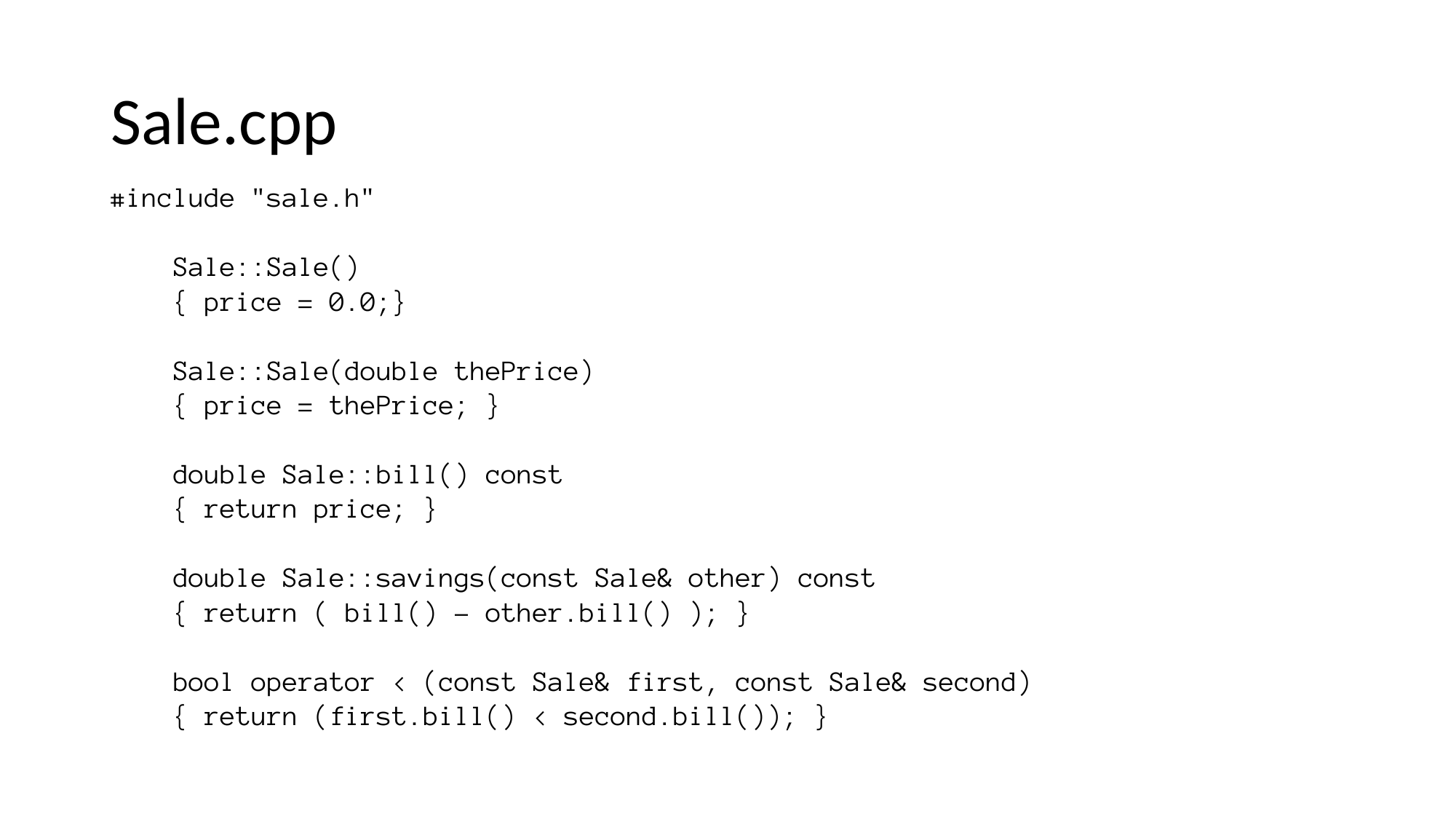

# Sale.cpp
#include "sale.h"

    Sale::Sale()
    { price = 0.0;}

    Sale::Sale(double thePrice)
    { price = thePrice; }

    double Sale::bill() const
    { return price; }

    double Sale::savings(const Sale& other) const
    { return ( bill() - other.bill() ); }

    bool operator < (const Sale& first, const Sale& second)
    { return (first.bill() < second.bill()); }